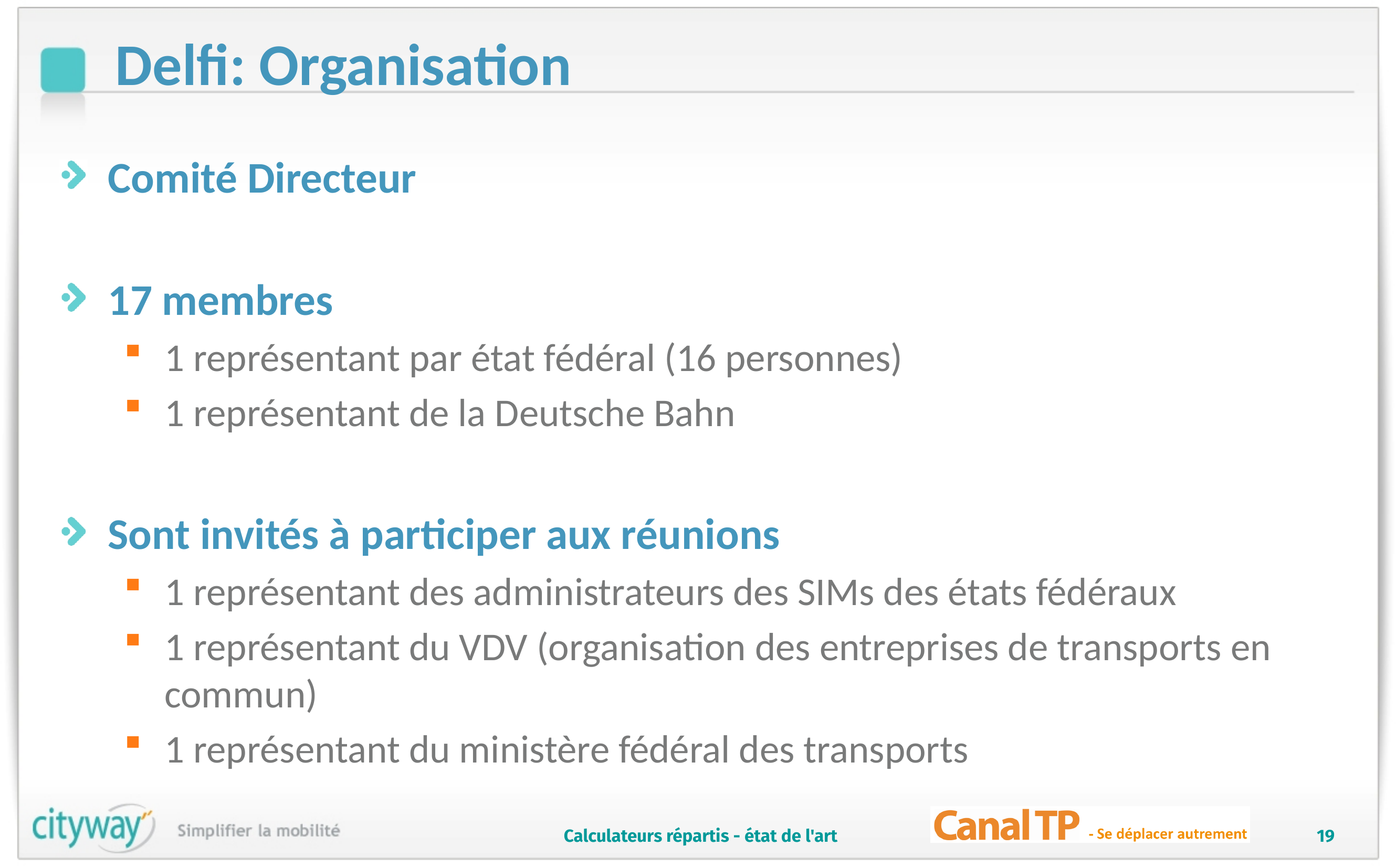

# Delfi: Organisation
Comité Directeur

17 membres
1 représentant par état fédéral (16 personnes)
1 représentant de la Deutsche Bahn

Sont invités à participer aux réunions
1 représentant des administrateurs des SIMs des états fédéraux
1 représentant du VDV (organisation des entreprises de transports en commun)
1 représentant du ministère fédéral des transports

Calculateurs répartis - état de l'art
19